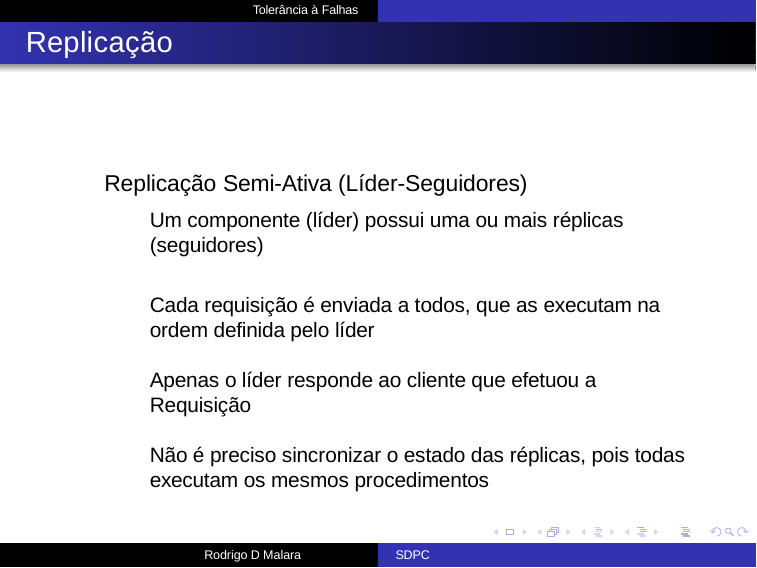

Tolerância à Falhas
# Replicação

Replicação Semi-Ativa (Líder-Seguidores)
Um componente (líder) possui uma ou mais réplicas  (seguidores)

Cada requisição é enviada a todos, que as executam na  ordem definida pelo líder

Apenas o líder responde ao cliente que efetuou a
Requisição

Não é preciso sincronizar o estado das réplicas, pois todas  executam os mesmos procedimentos

Rodrigo D Malara
SDPC